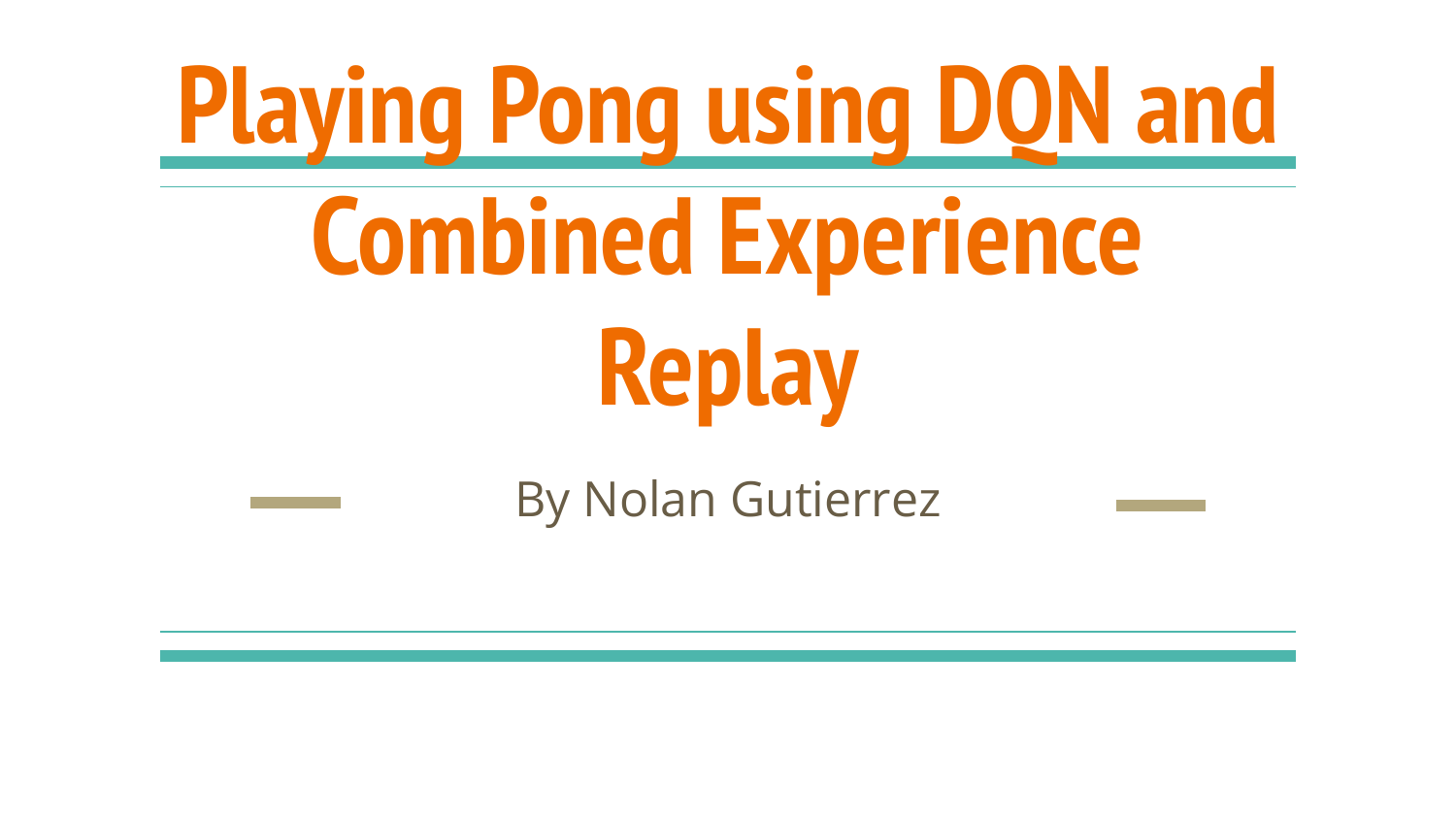

# Playing Pong using DQN and Combined Experience Replay
By Nolan Gutierrez